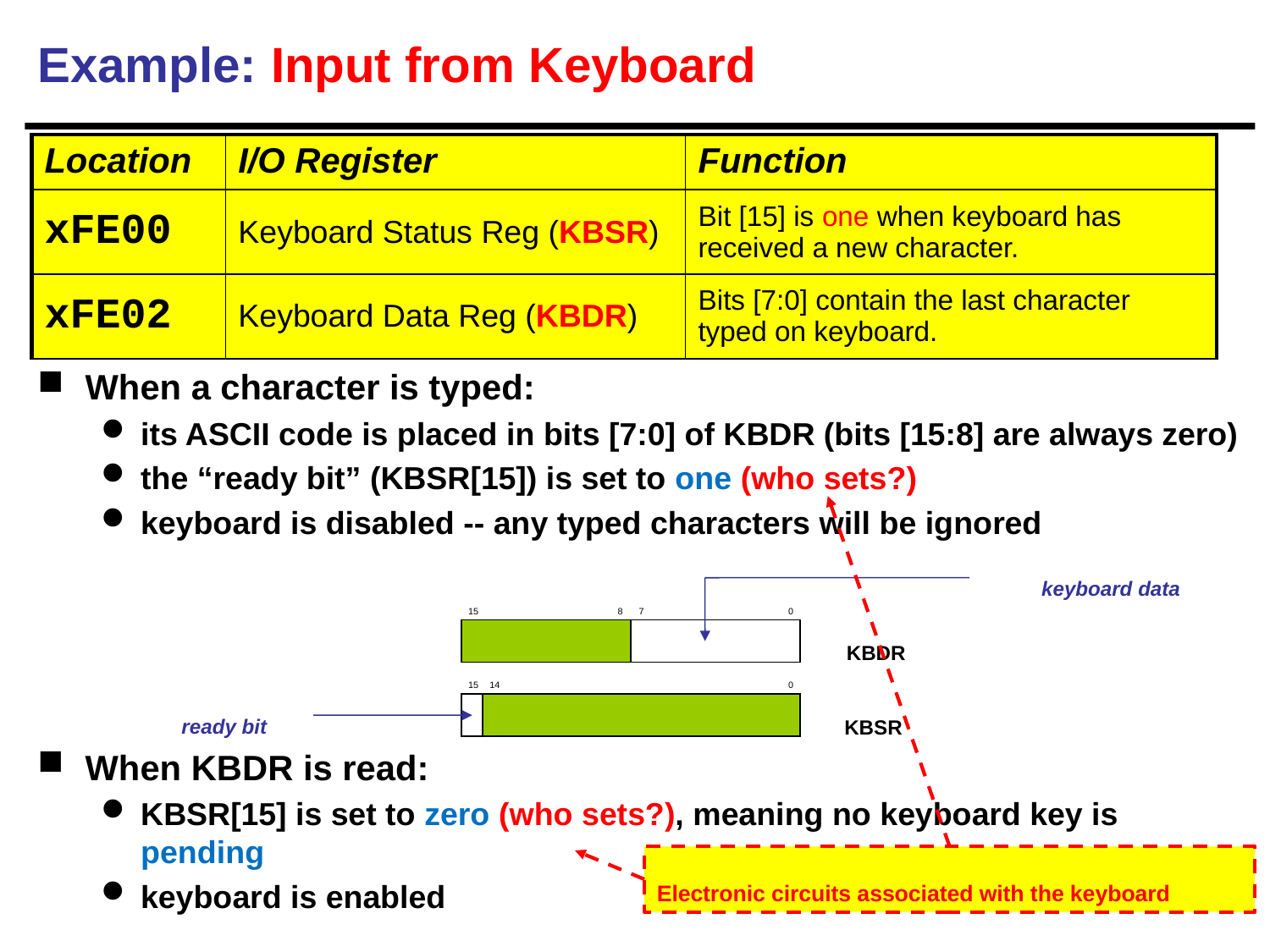

# Example: Input from Keyboard
| Location | I/O Register | Function |
| --- | --- | --- |
| xFE00 | Keyboard Status Reg (KBSR) | Bit [15] is one when keyboard has received a new character. |
| xFE02 | Keyboard Data Reg (KBDR) | Bits [7:0] contain the last character typed on keyboard. |
When a character is typed:
its ASCII code is placed in bits [7:0] of KBDR (bits [15:8] are always zero)
the “ready bit” (KBSR[15]) is set to one (who sets?)
keyboard is disabled -- any typed characters will be ignored

When KBDR is read:
KBSR[15] is set to zero (who sets?), meaning no keyboard key is pending
keyboard is enabled
keyboard data

15
8
7
0
KBDR

15
14
0
ready bit
KBSR

Electronic circuits associated with the keyboard

26